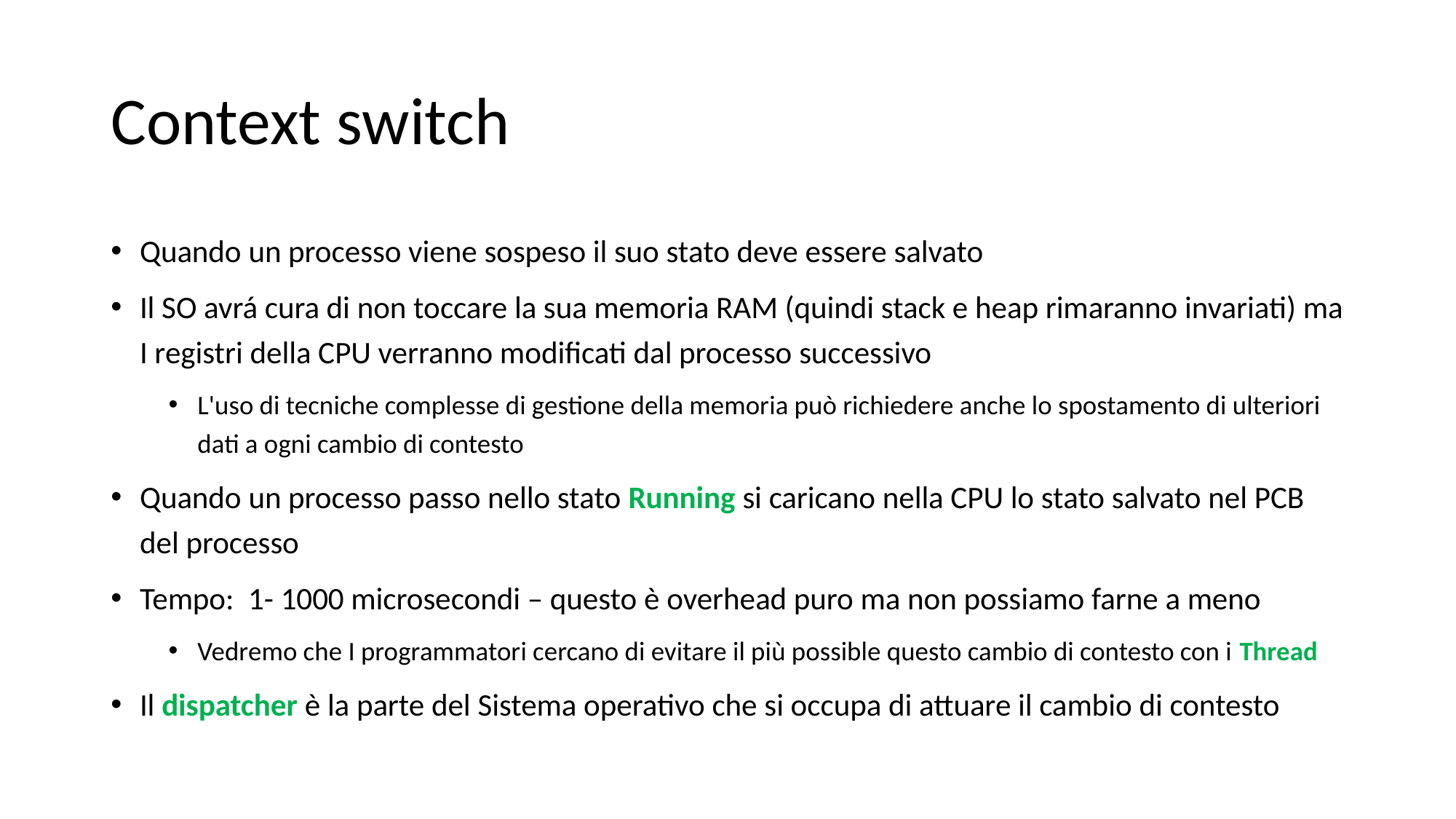

# Context switch
Quando un processo viene sospeso il suo stato deve essere salvato
Il SO avrá cura di non toccare la sua memoria RAM (quindi stack e heap rimaranno invariati) ma I registri della CPU verranno modificati dal processo successivo
L'uso di tecniche complesse di gestione della memoria può richiedere anche lo spostamento di ulteriori dati a ogni cambio di contesto
Quando un processo passo nello stato Running si caricano nella CPU lo stato salvato nel PCB del processo
Tempo:  1- 1000 microsecondi – questo è overhead puro ma non possiamo farne a meno
Vedremo che I programmatori cercano di evitare il più possible questo cambio di contesto con i Thread
Il dispatcher è la parte del Sistema operativo che si occupa di attuare il cambio di contesto